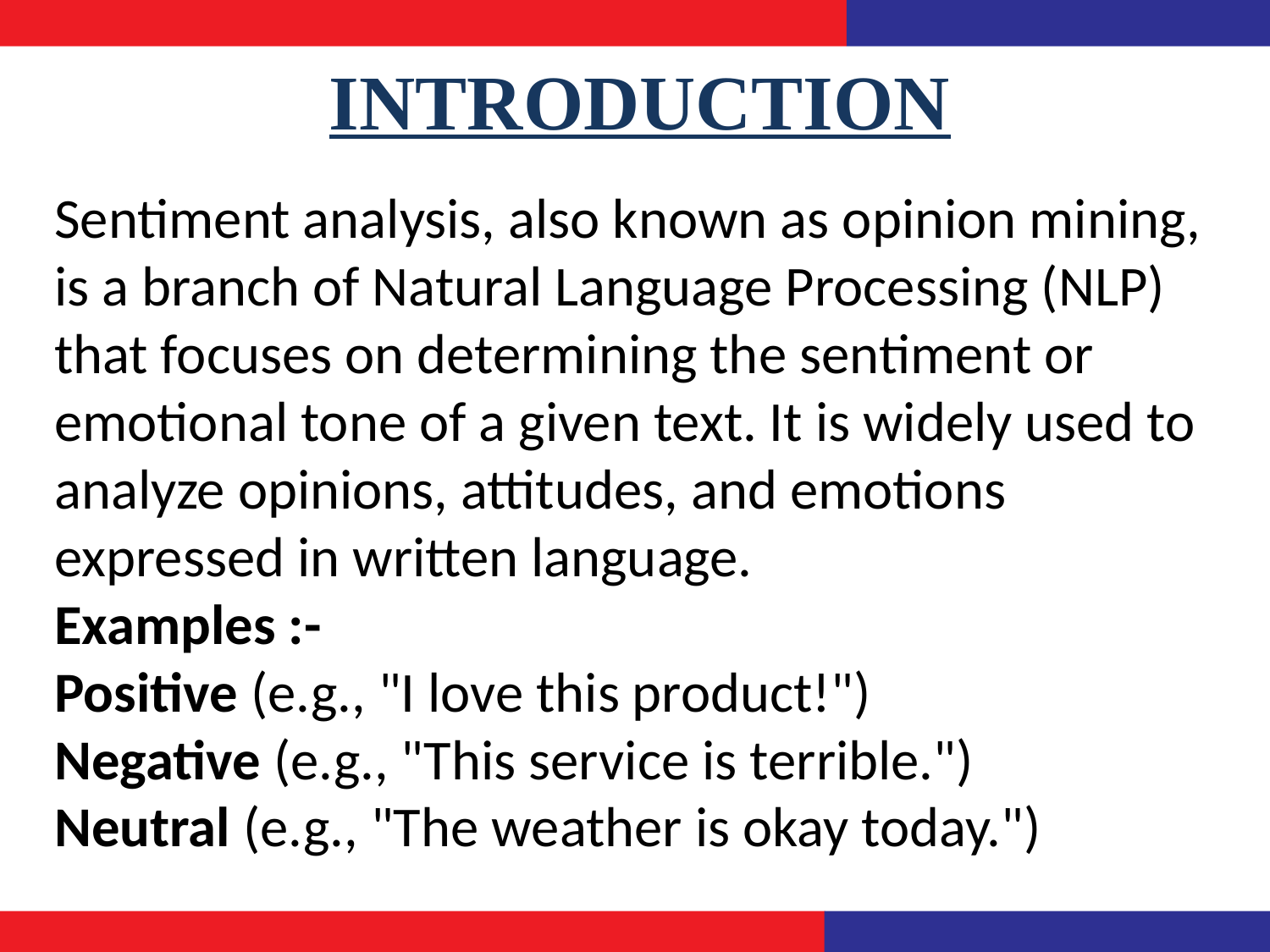

INTRODUCTION
Sentiment analysis, also known as opinion mining, is a branch of Natural Language Processing (NLP) that focuses on determining the sentiment or emotional tone of a given text. It is widely used to analyze opinions, attitudes, and emotions expressed in written language.
Examples :-
Positive (e.g., "I love this product!")
Negative (e.g., "This service is terrible.")
Neutral (e.g., "The weather is okay today.")

2